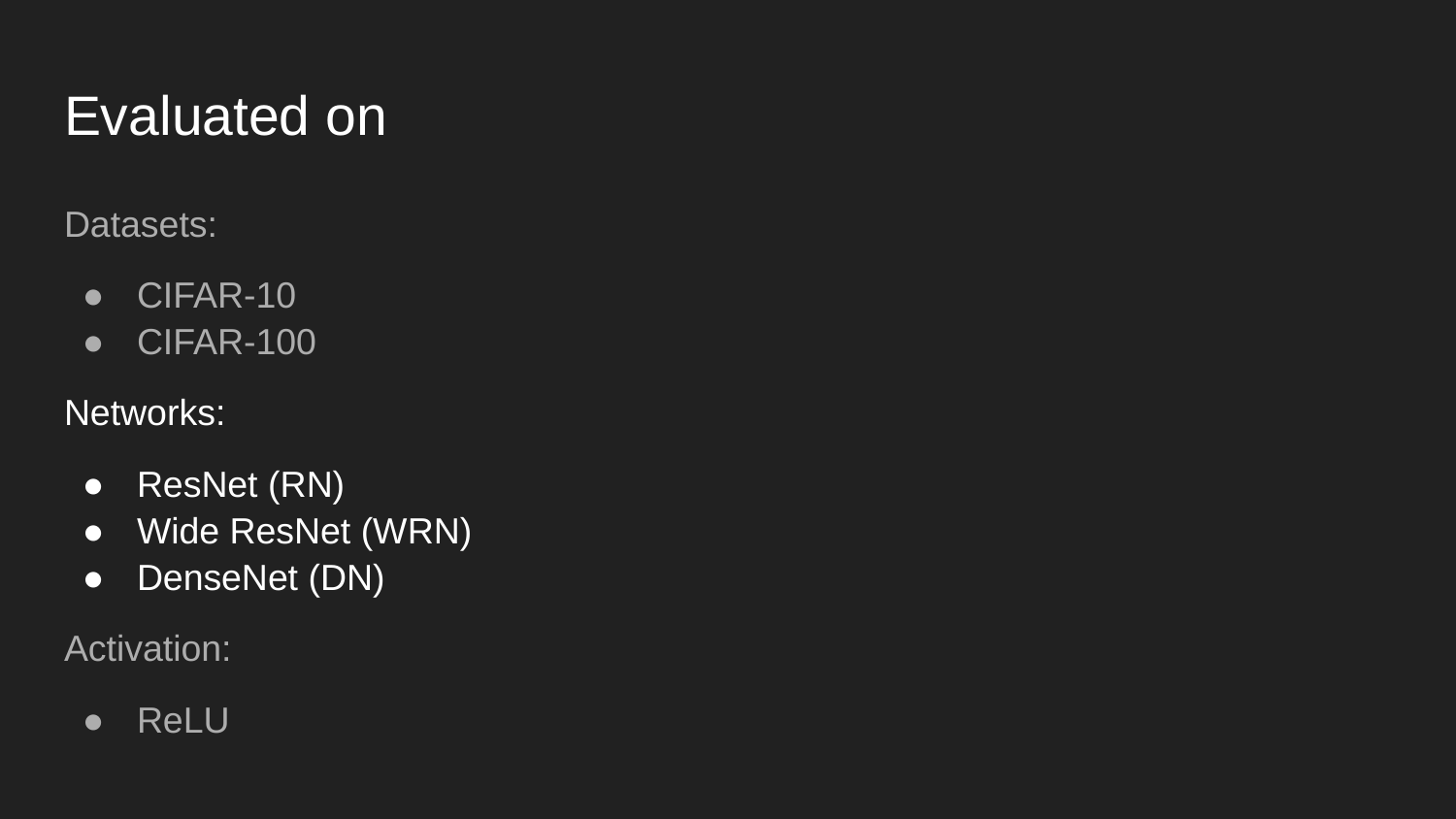

# Evaluated on
Datasets:
CIFAR-10
CIFAR-100
Networks:
ResNet (RN)
Wide ResNet (WRN)
DenseNet (DN)
Activation:
ReLU